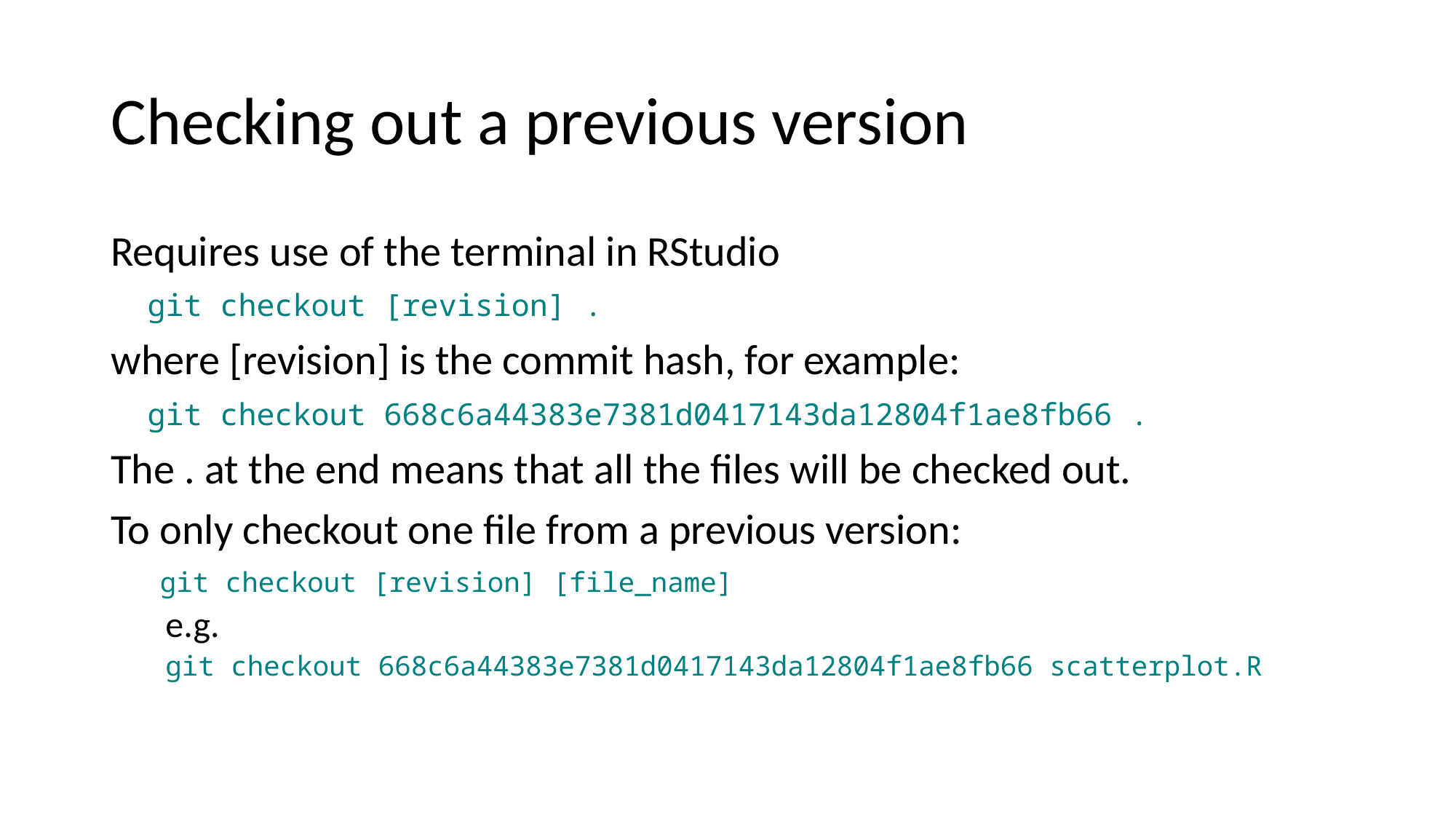

# Checking out a previous version
Requires use of the terminal in RStudio
  git checkout [revision] .
where [revision] is the commit hash, for example:
  git checkout 668c6a44383e7381d0417143da12804f1ae8fb66 .
The . at the end means that all the files will be checked out.
To only checkout one file from a previous version:
   git checkout [revision] [file_name]
e.g.
git checkout 668c6a44383e7381d0417143da12804f1ae8fb66 scatterplot.R